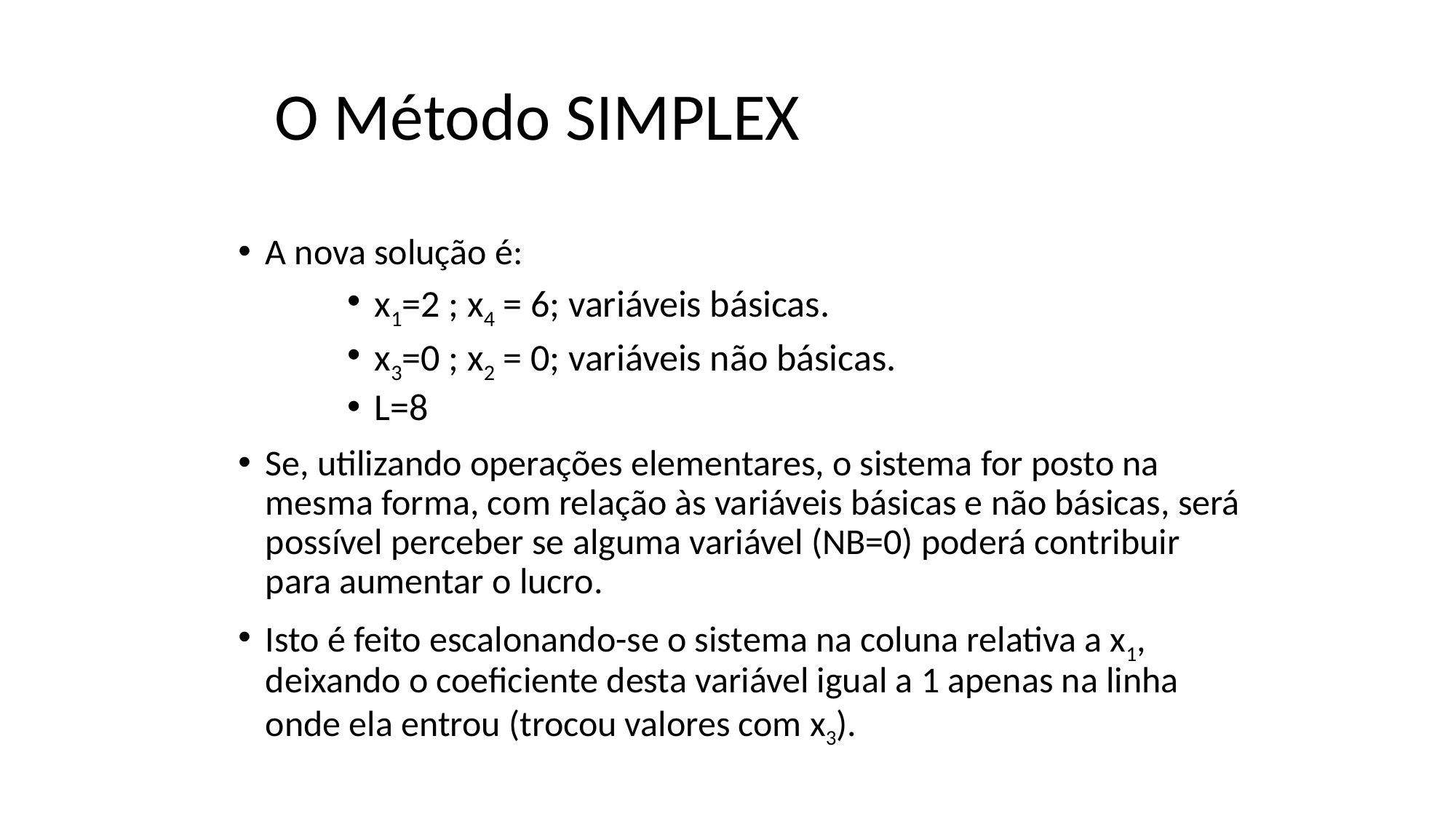

# O Método SIMPLEX
A nova solução é:
x1=2 ; x4 = 6; variáveis básicas.
x3=0 ; x2 = 0; variáveis não básicas.
L=8
Se, utilizando operações elementares, o sistema for posto na mesma forma, com relação às variáveis básicas e não básicas, será possível perceber se alguma variável (NB=0) poderá contribuir para aumentar o lucro.
Isto é feito escalonando-se o sistema na coluna relativa a x1, deixando o coeficiente desta variável igual a 1 apenas na linha onde ela entrou (trocou valores com x3).